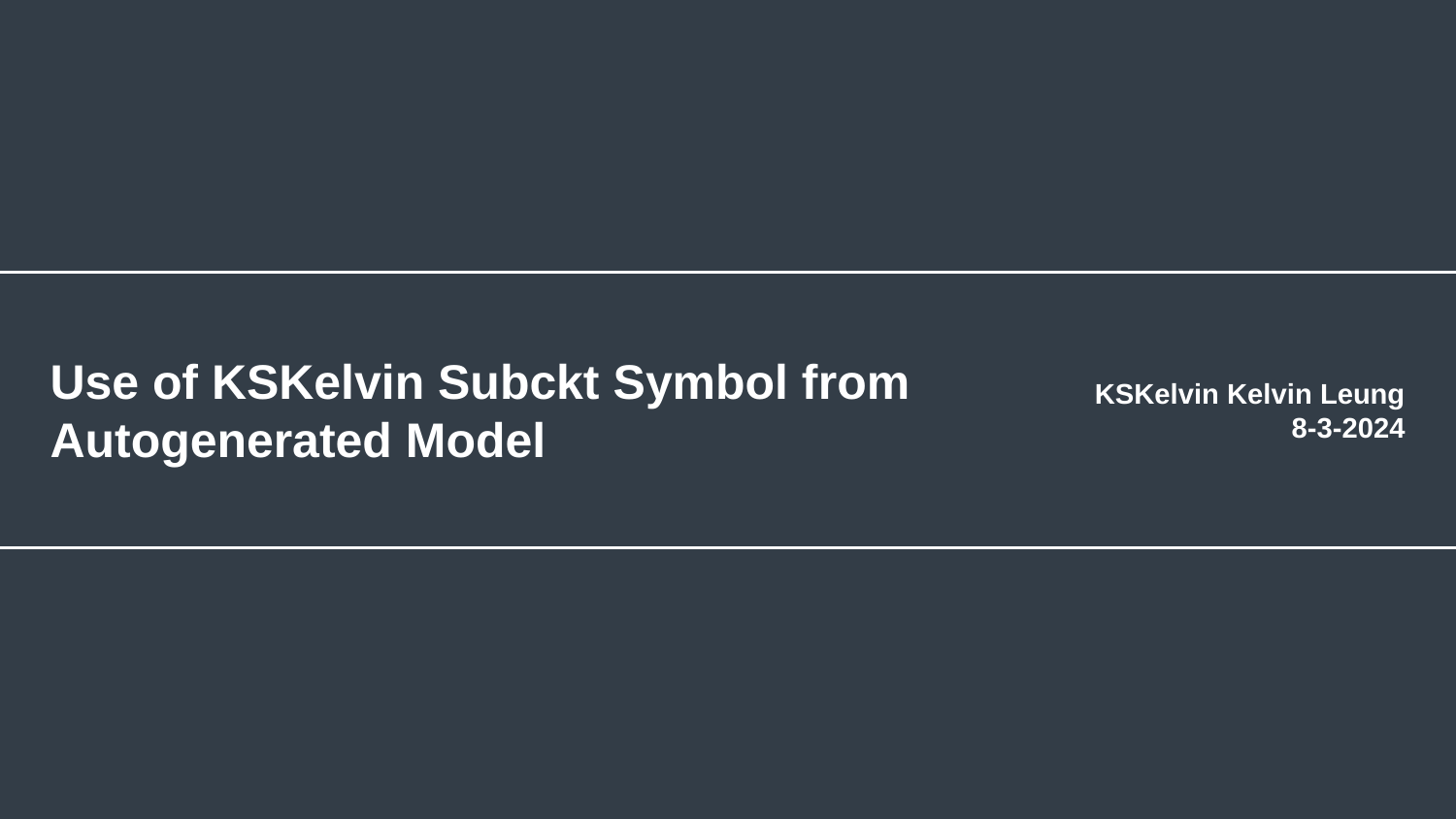

KSKelvin Kelvin Leung
8-3-2024
# Use of KSKelvin Subckt Symbol from Autogenerated Model